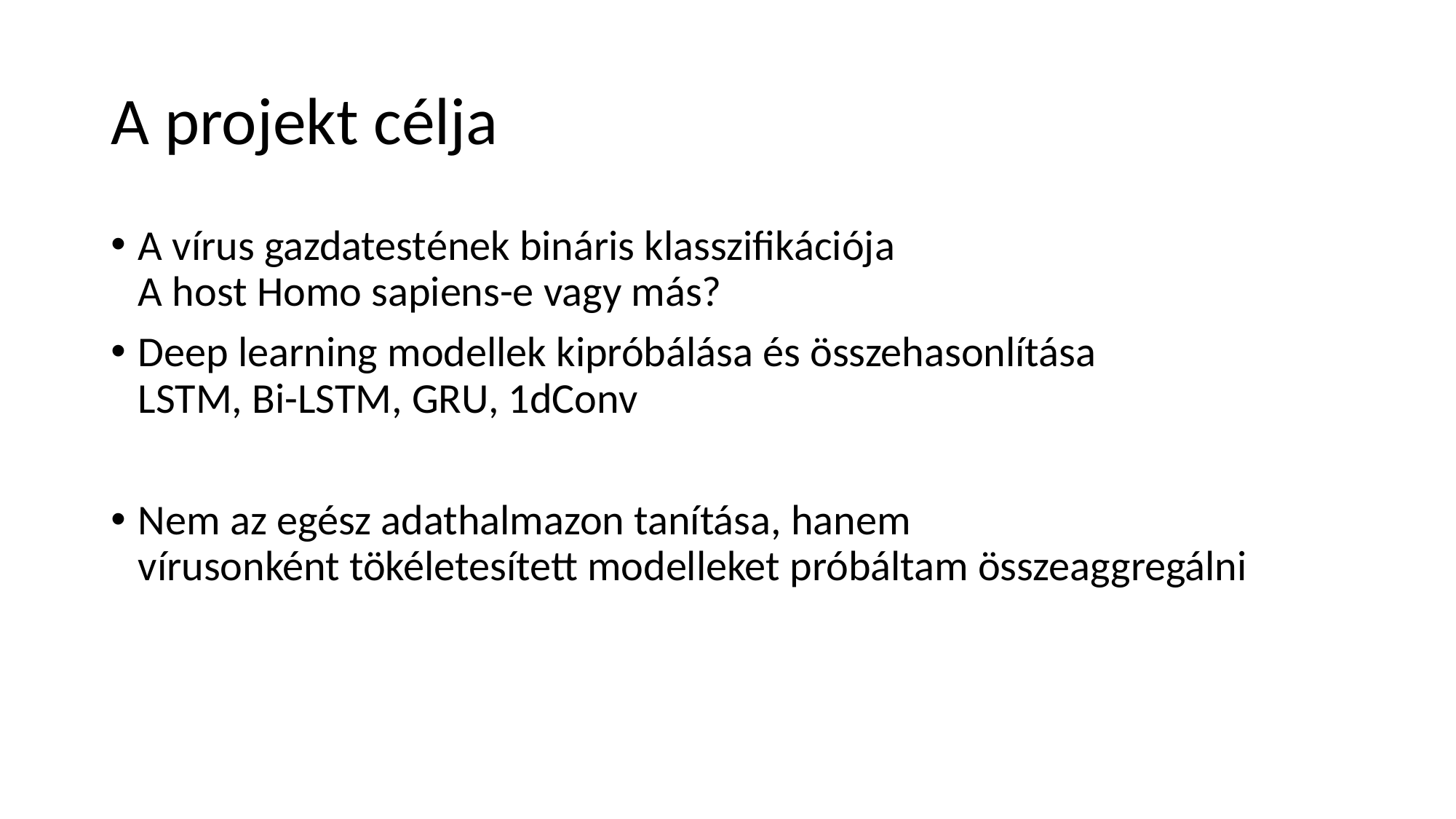

# A projekt célja
A vírus gazdatestének bináris klasszifikációja
A host Homo sapiens-e vagy más?
Deep learning modellek kipróbálása és összehasonlítása
LSTM, Bi-LSTM, GRU, 1dConv

Nem az egész adathalmazon tanítása, hanem
vírusonként tökéletesített modelleket próbáltam összeaggregálni